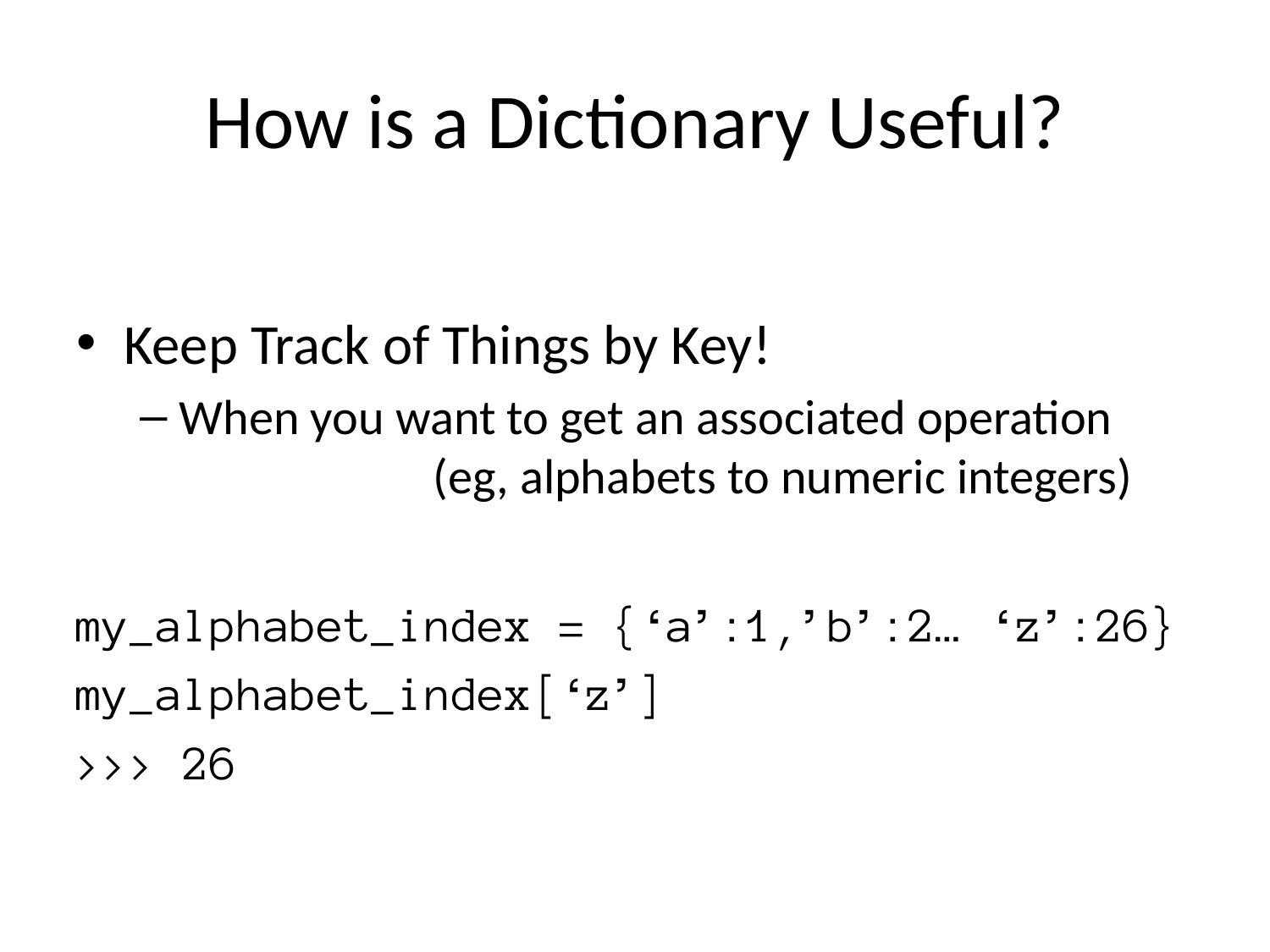

# How is a Dictionary Useful?

Keep Track of Things by Key!
When you want to get an associated operation
		(eg, alphabets to numeric integers)

my_alphabet_index = {‘a’:1,’b’:2… ‘z’:26}
my_alphabet_index[‘z’]
>>> 26